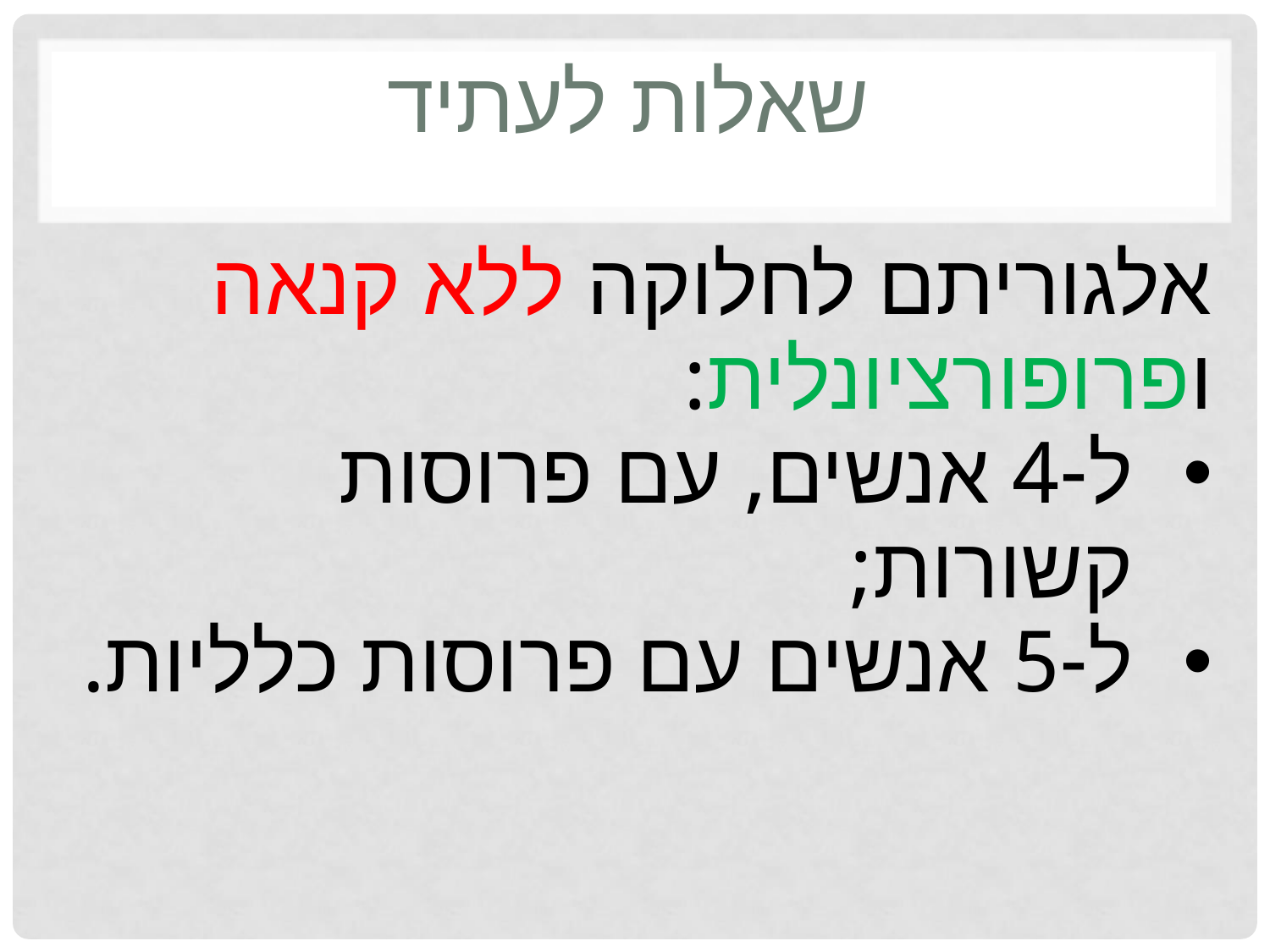

# שאלות לעתיד
אלגוריתם לחלוקה ללא קנאה ופרופורציונלית:
ל-4 אנשים, עם פרוסות קשורות;
ל-5 אנשים עם פרוסות כלליות.